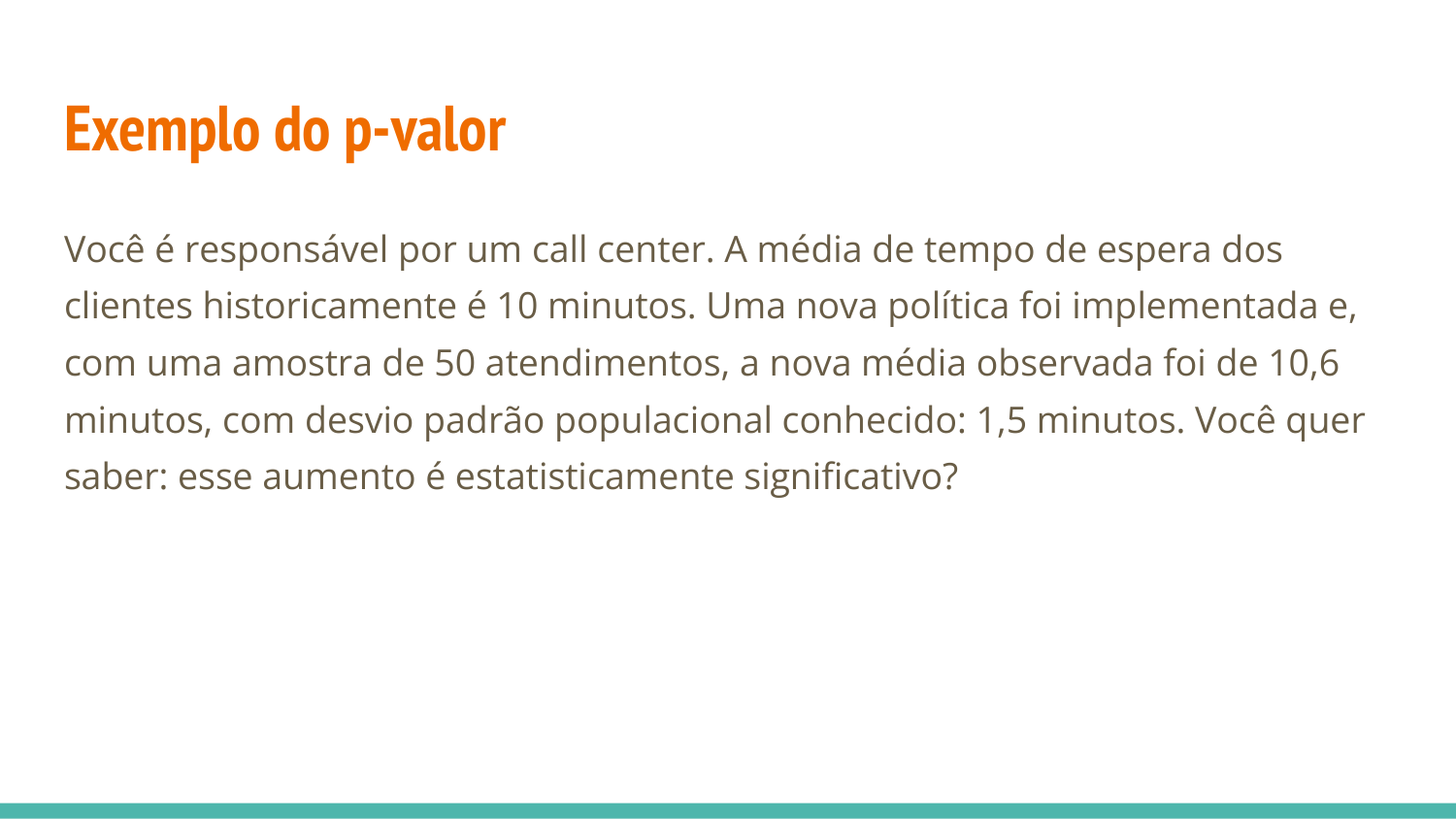

# Exemplo do p-valor
Você é responsável por um call center. A média de tempo de espera dos clientes historicamente é 10 minutos. Uma nova política foi implementada e, com uma amostra de 50 atendimentos, a nova média observada foi de 10,6 minutos, com desvio padrão populacional conhecido: 1,5 minutos. Você quer saber: esse aumento é estatisticamente significativo?